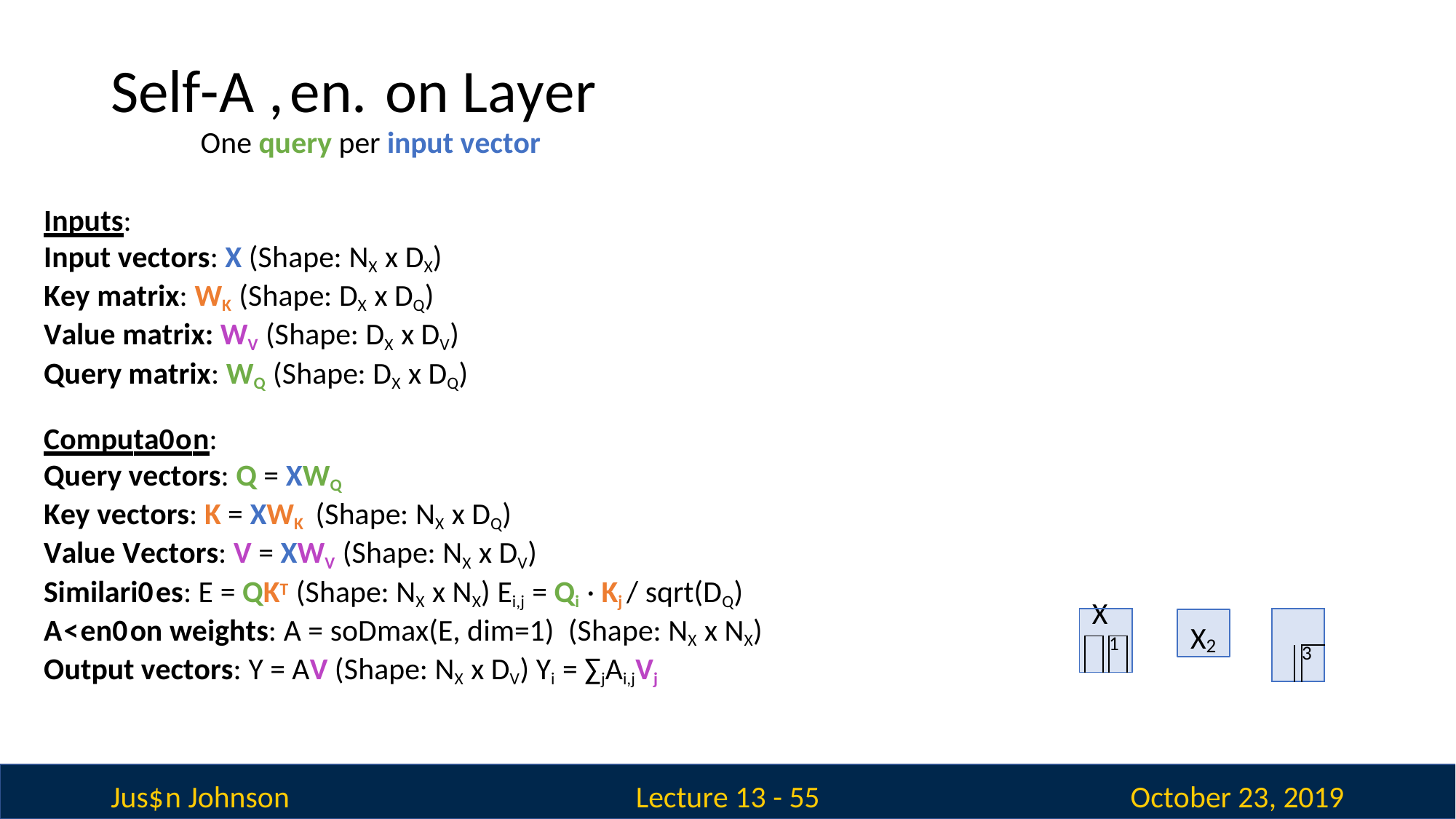

# Self-A,en.on Layer
One query per input vector
Inputs:
Input vectors: X (Shape: NX  x DX) Key matrix: WK  (Shape: DX  x DQ) Value matrix: WV  (Shape: DX  x DV) Query matrix: WQ  (Shape: DX  x DQ)
Computa0on:
Query vectors: Q = XWQ
Key vectors: K = XWK   (Shape: NX  x DQ)
Value Vectors: V = XWV  (Shape: NX  x DV)
Similari0es: E = QKT  (Shape: NX  x NX) Ei,j  = Qi  · Kj / sqrt(DQ) A<en0on weights: A = soDmax(E, dim=1)  (Shape: NX  x NX) Output vectors: Y = AV (Shape: NX  x DV) Yi  = ∑jAi,jVj
| X |  |  |  |  |
| --- | --- | --- | --- | --- |
|  |  |  | 1 |  |
|  |  |  |
| --- | --- | --- |
|  |  | 3 |

X
X
2

Jus$n Johnson
October 23, 2019
Lecture 13 - 55